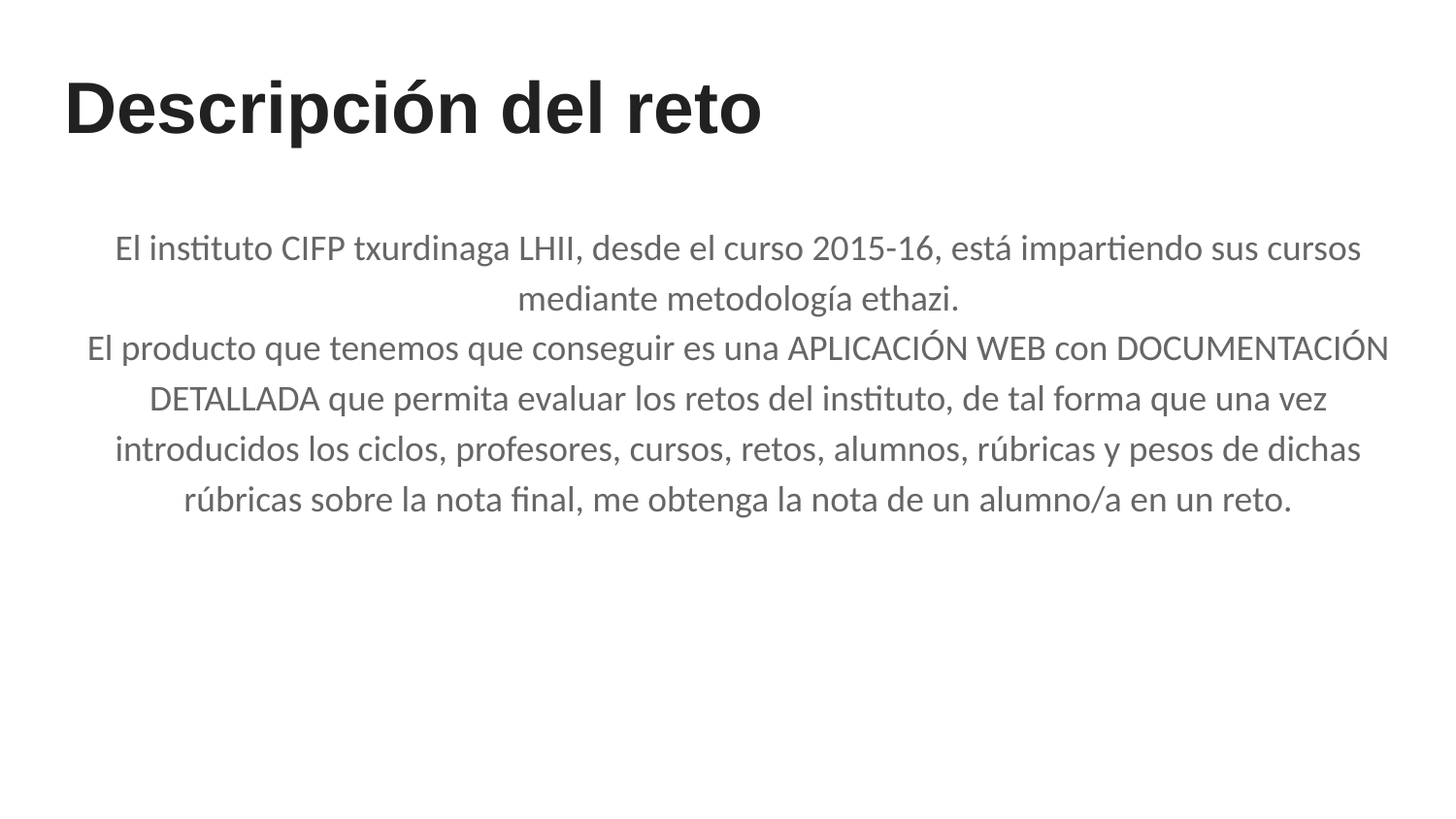

# Descripción del reto
El instituto CIFP txurdinaga LHII, desde el curso 2015-16, está impartiendo sus cursos mediante metodología ethazi.
El producto que tenemos que conseguir es una APLICACIÓN WEB con DOCUMENTACIÓN DETALLADA que permita evaluar los retos del instituto, de tal forma que una vez introducidos los ciclos, profesores, cursos, retos, alumnos, rúbricas y pesos de dichas rúbricas sobre la nota final, me obtenga la nota de un alumno/a en un reto.